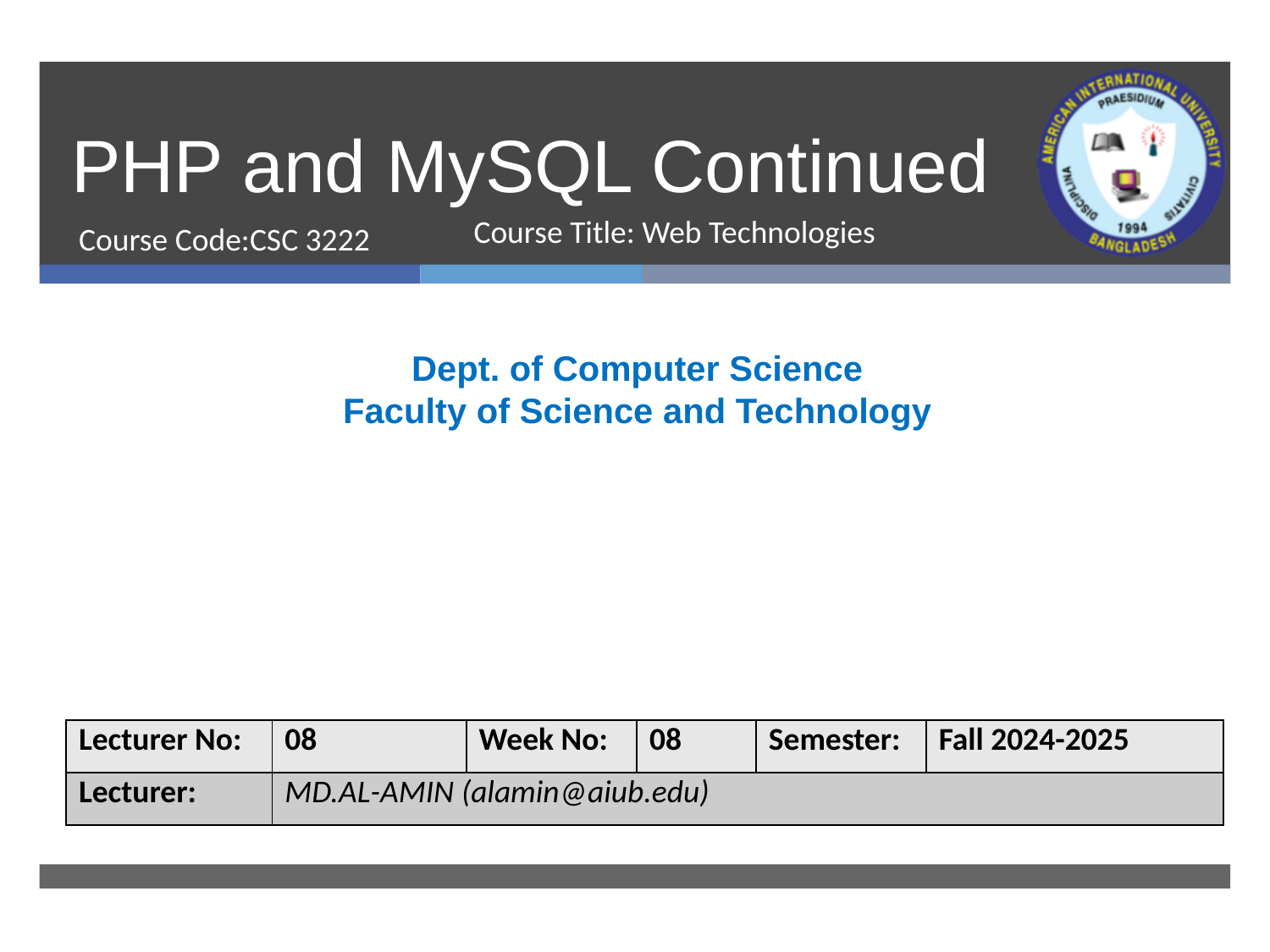

# PHP and MySQL Continued
Course Code:CSC 3222
Course Title: Web Technologies
Dept. of Computer Science
Faculty of Science and Technology
| Lecturer No: | 08 | Week No: | 08 | Semester: | Fall 2024-2025 |
| --- | --- | --- | --- | --- | --- |
| Lecturer: | MD.AL-AMIN (alamin@aiub.edu) |  |  |  |  |